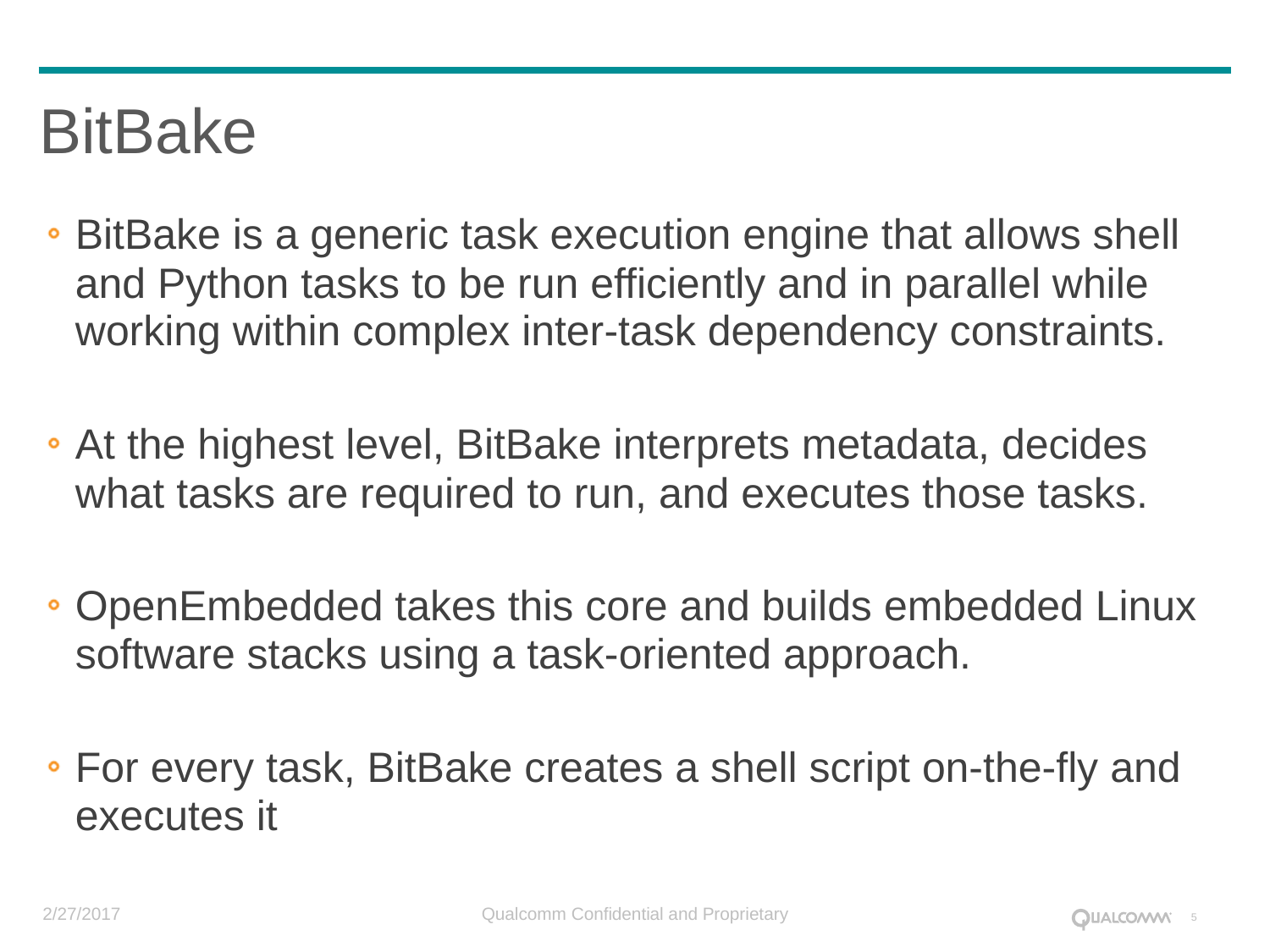

# BitBake
BitBake is a generic task execution engine that allows shell and Python tasks to be run efficiently and in parallel while working within complex inter-task dependency constraints.

At the highest level, BitBake interprets metadata, decides what tasks are required to run, and executes those tasks.

OpenEmbedded takes this core and builds embedded Linux software stacks using a task-oriented approach.

For every task, BitBake creates a shell script on-the-fly and executes it